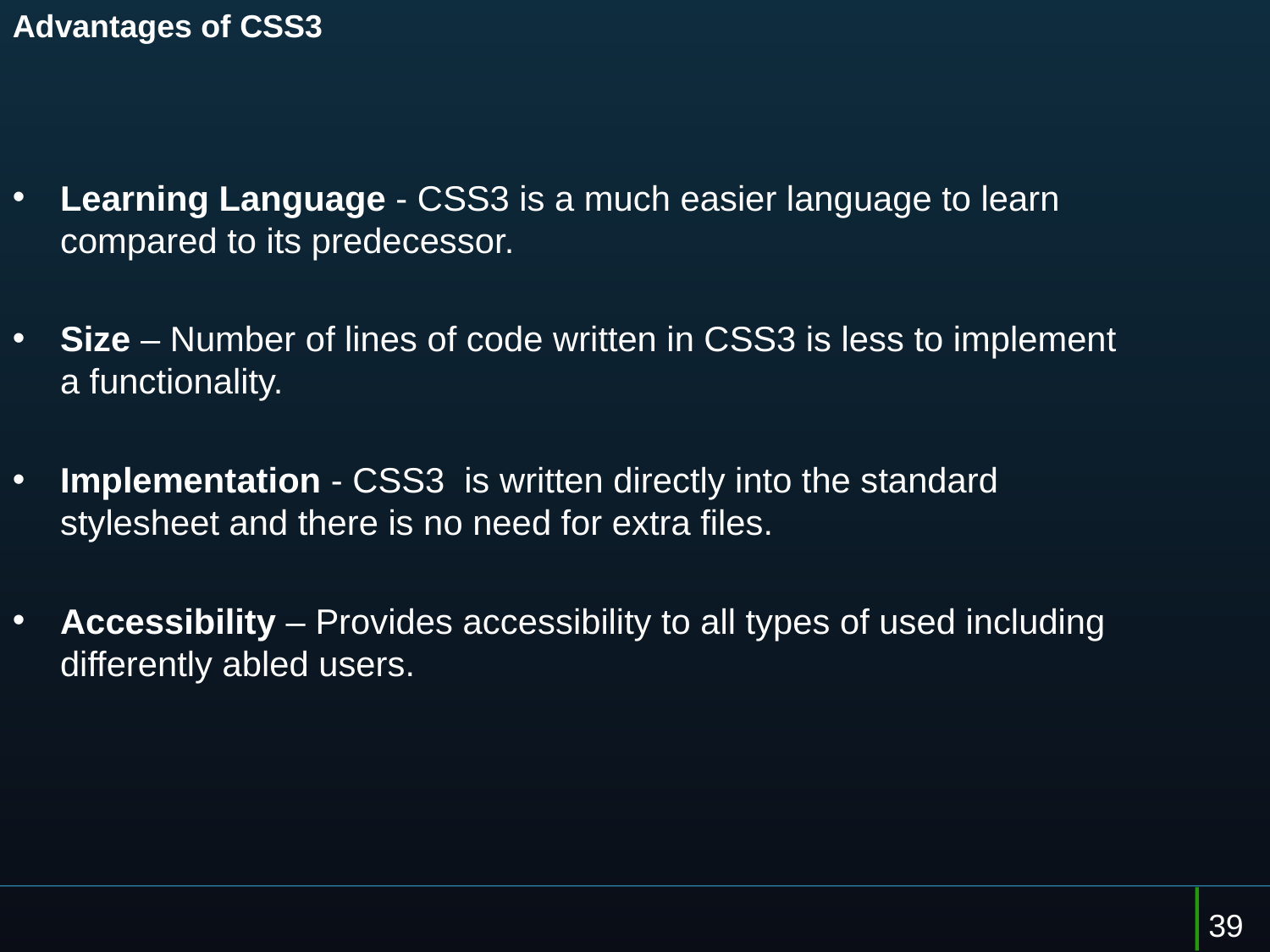

# Advantages of CSS3
Learning Language - CSS3 is a much easier language to learn compared to its predecessor.

Size – Number of lines of code written in CSS3 is less to implement a functionality.

Implementation - CSS3  is written directly into the standard stylesheet and there is no need for extra files.

Accessibility – Provides accessibility to all types of used including differently abled users.
39